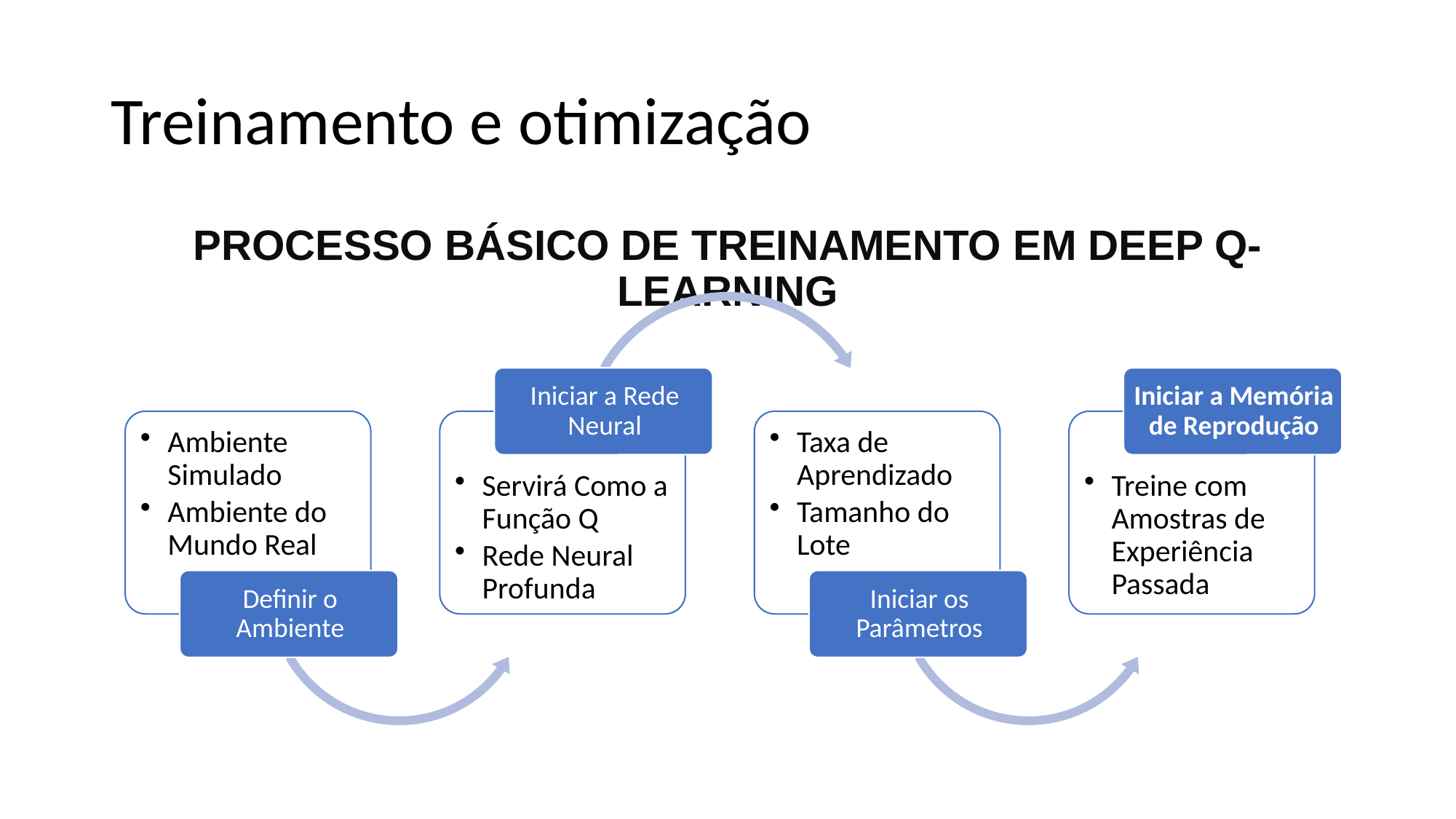

# Treinamento e otimização
Ambiente Simulado
Ambiente do Mundo Real
Definir o Ambiente
Servirá Como a Função Q
Rede Neural Profunda
Iniciar a Rede Neural
Taxa de Aprendizado
Tamanho do Lote
Iniciar os Parâmetros
Treine com Amostras de Experiência Passada
Iniciar a Memória de Reprodução
PROCESSO BÁSICO DE TREINAMENTO EM DEEP Q-LEARNING